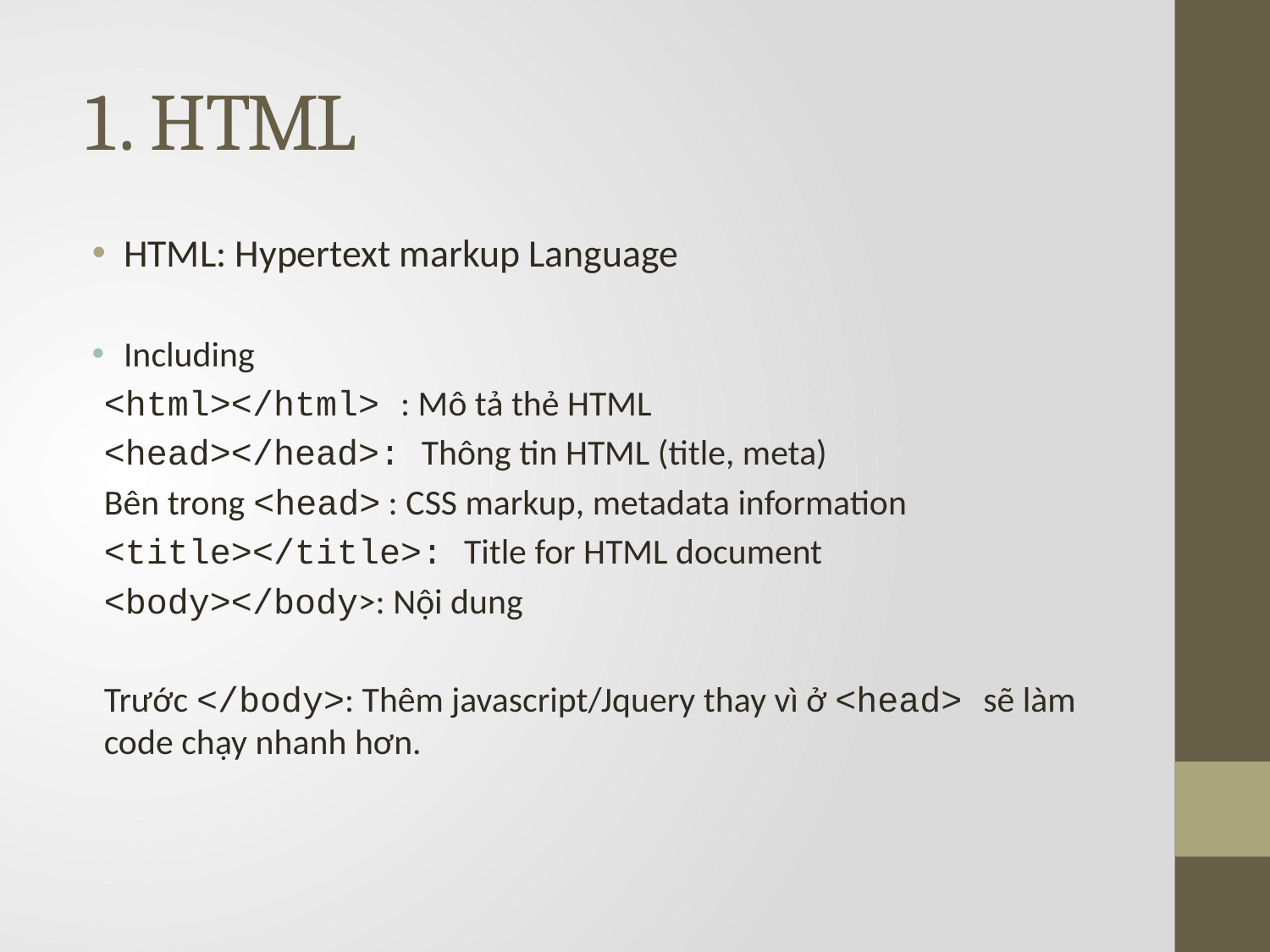

# 1. HTML
HTML: Hypertext markup Language

Including
<html></html> : Mô tả thẻ HTML
<head></head>: Thông tin HTML (title, meta)
Bên trong <head> : CSS markup, metadata information
<title></title>: Title for HTML document
<body></body>: Nội dung

Trước </body>: Thêm javascript/Jquery thay vì ở <head> sẽ làm code chạy nhanh hơn.